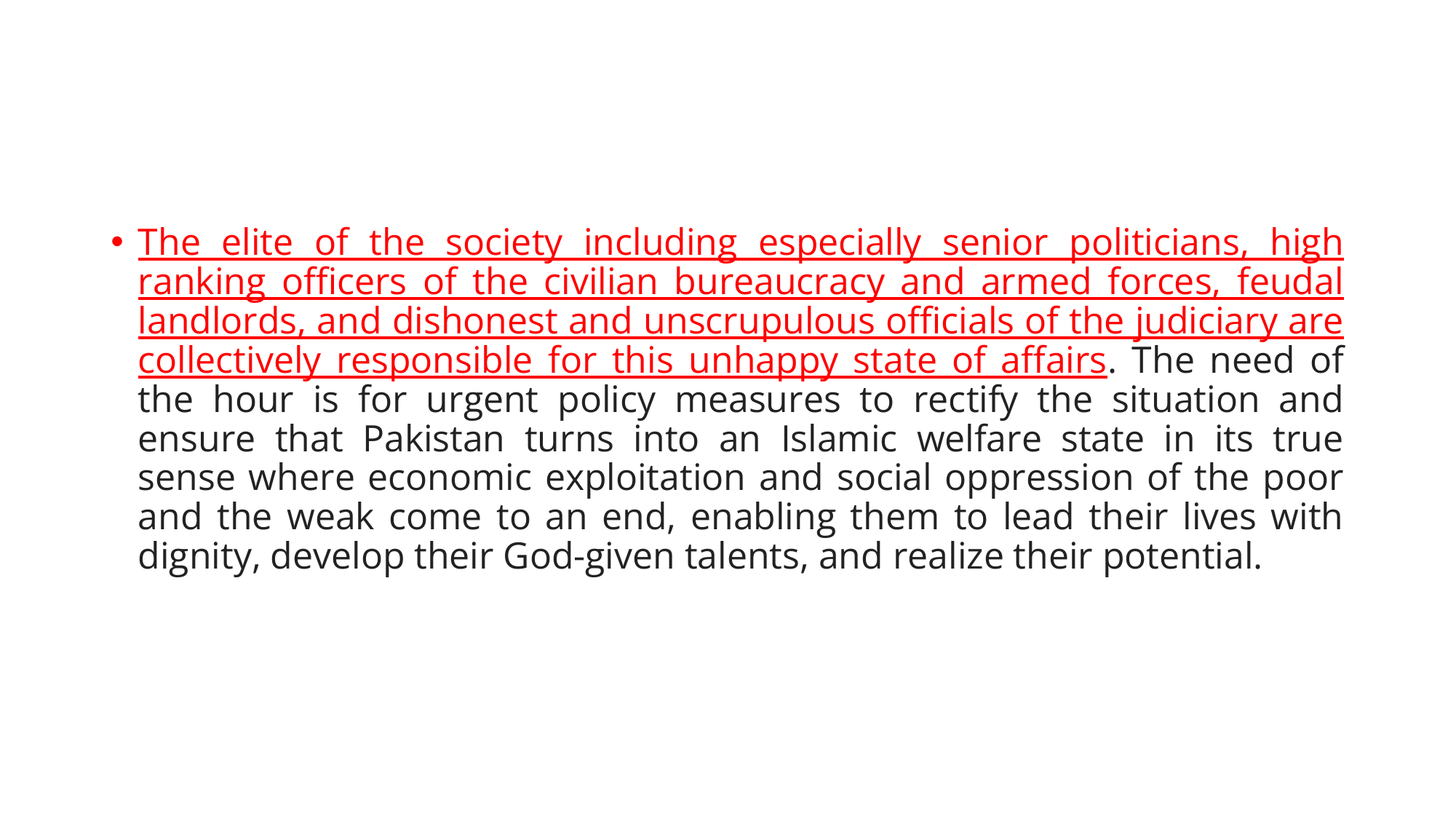

The elite of the society including especially senior politicians, high ranking officers of the civilian bureaucracy and armed forces, feudal landlords, and dishonest and unscrupulous officials of the judiciary are collectively responsible for this unhappy state of affairs. The need of the hour is for urgent policy measures to rectify the situation and ensure that Pakistan turns into an Islamic welfare state in its true sense where economic exploitation and social oppression of the poor and the weak come to an end, enabling them to lead their lives with dignity, develop their God-given talents, and realize their potential.